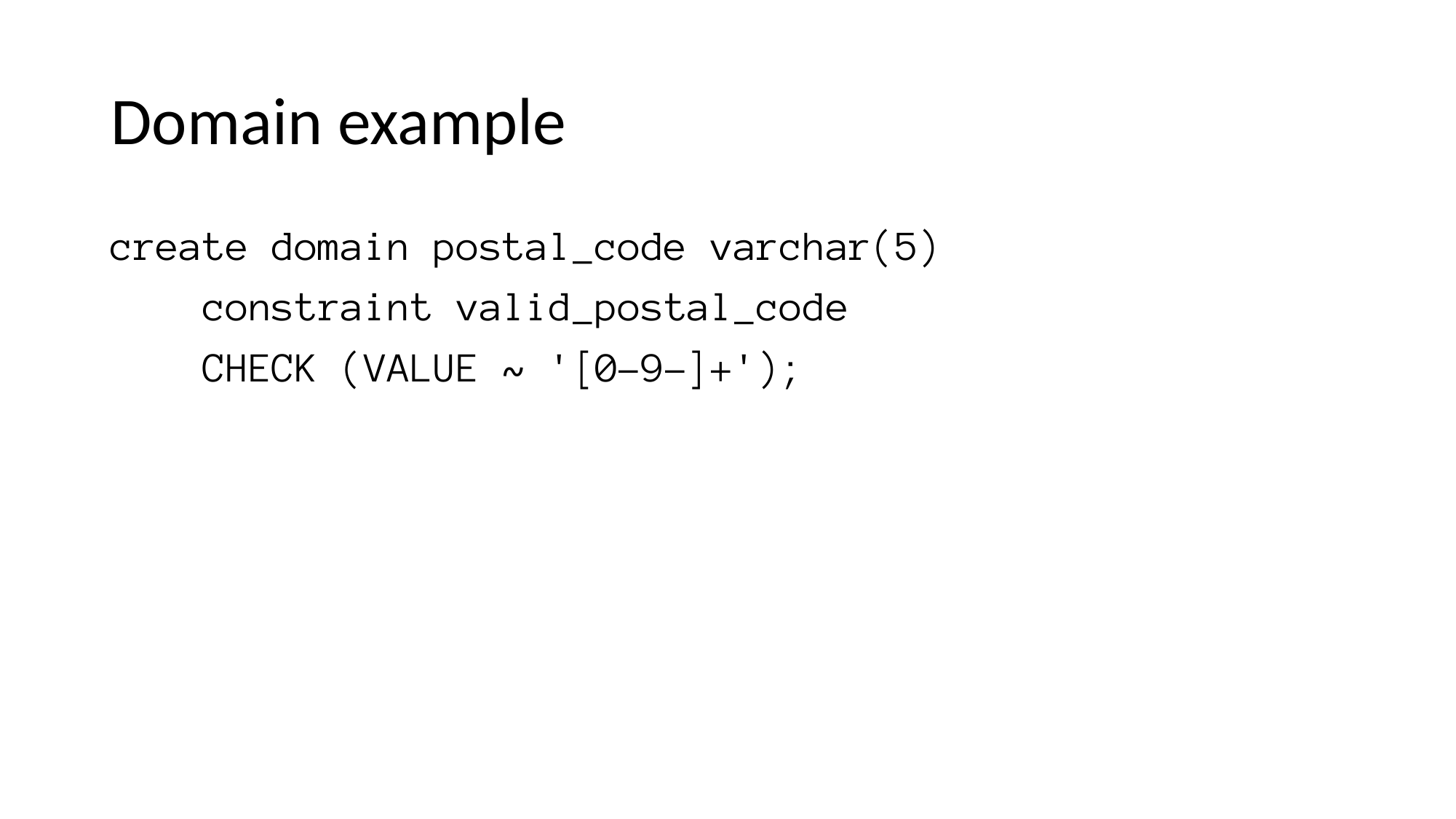

# Domain example
create domain postal_code varchar(5)
    constraint valid_postal_code
    CHECK (VALUE ~ '[0-9-]+');